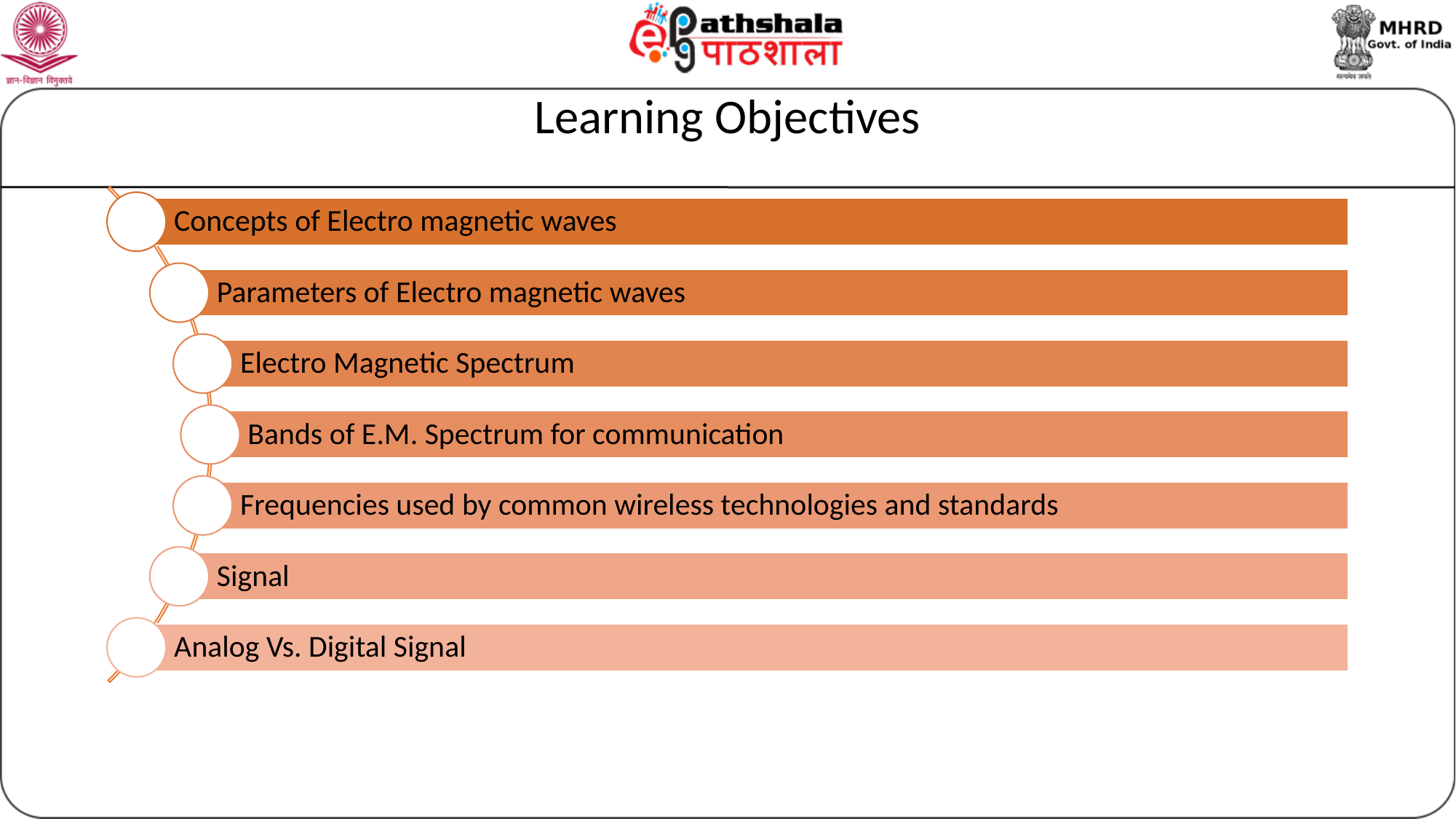

# Learning Objectives
Concepts of Electro magnetic waves
Parameters of Electro magnetic waves
Electro Magnetic Spectrum
Bands of E.M. Spectrum for communication
Frequencies used by common wireless technologies and standards
Signal
Analog Vs. Digital Signal